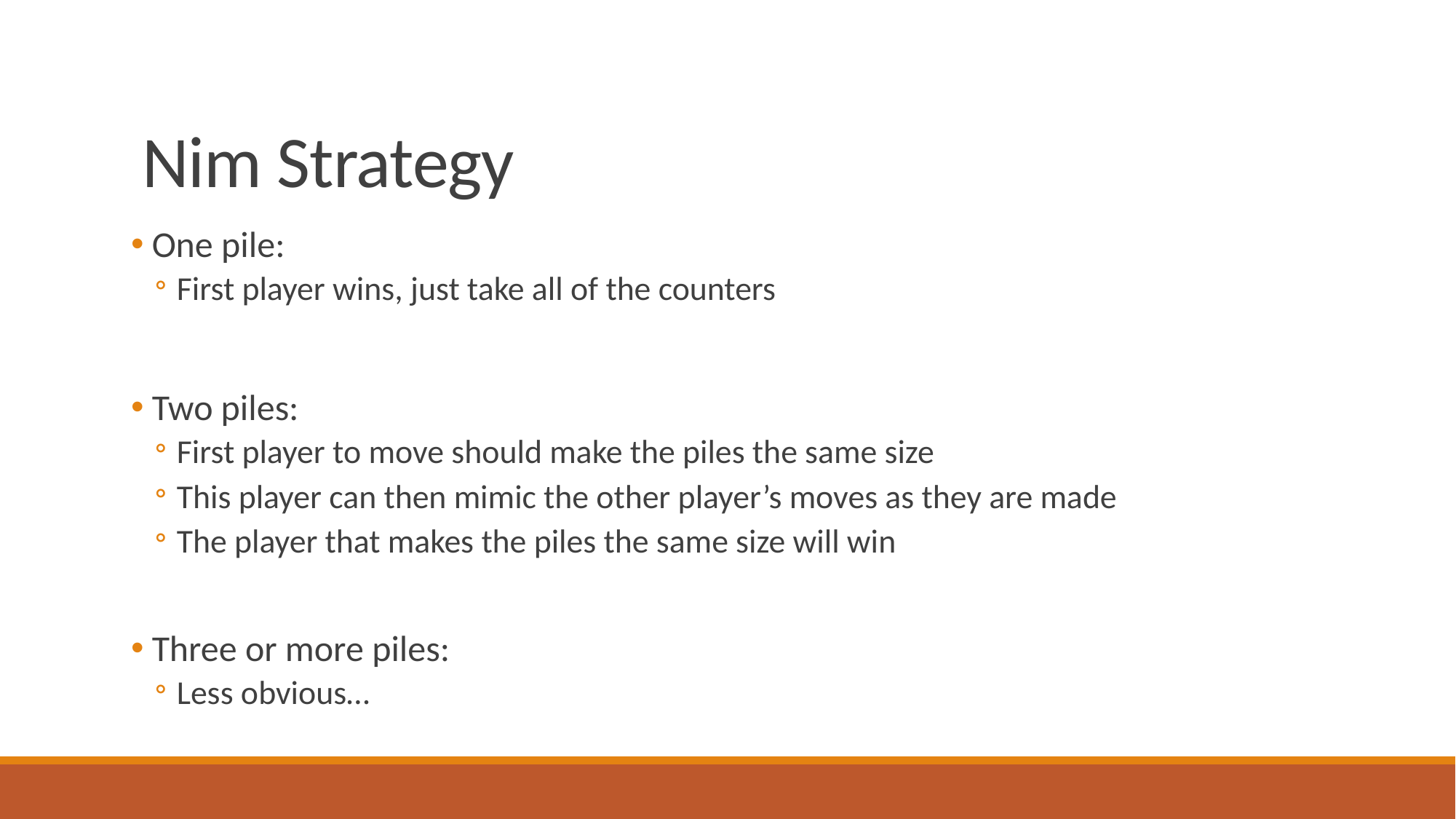

# Nim Strategy
 One pile:
First player wins, just take all of the counters

 Two piles:
First player to move should make the piles the same size
This player can then mimic the other player’s moves as they are made
The player that makes the piles the same size will win

 Three or more piles:
Less obvious…